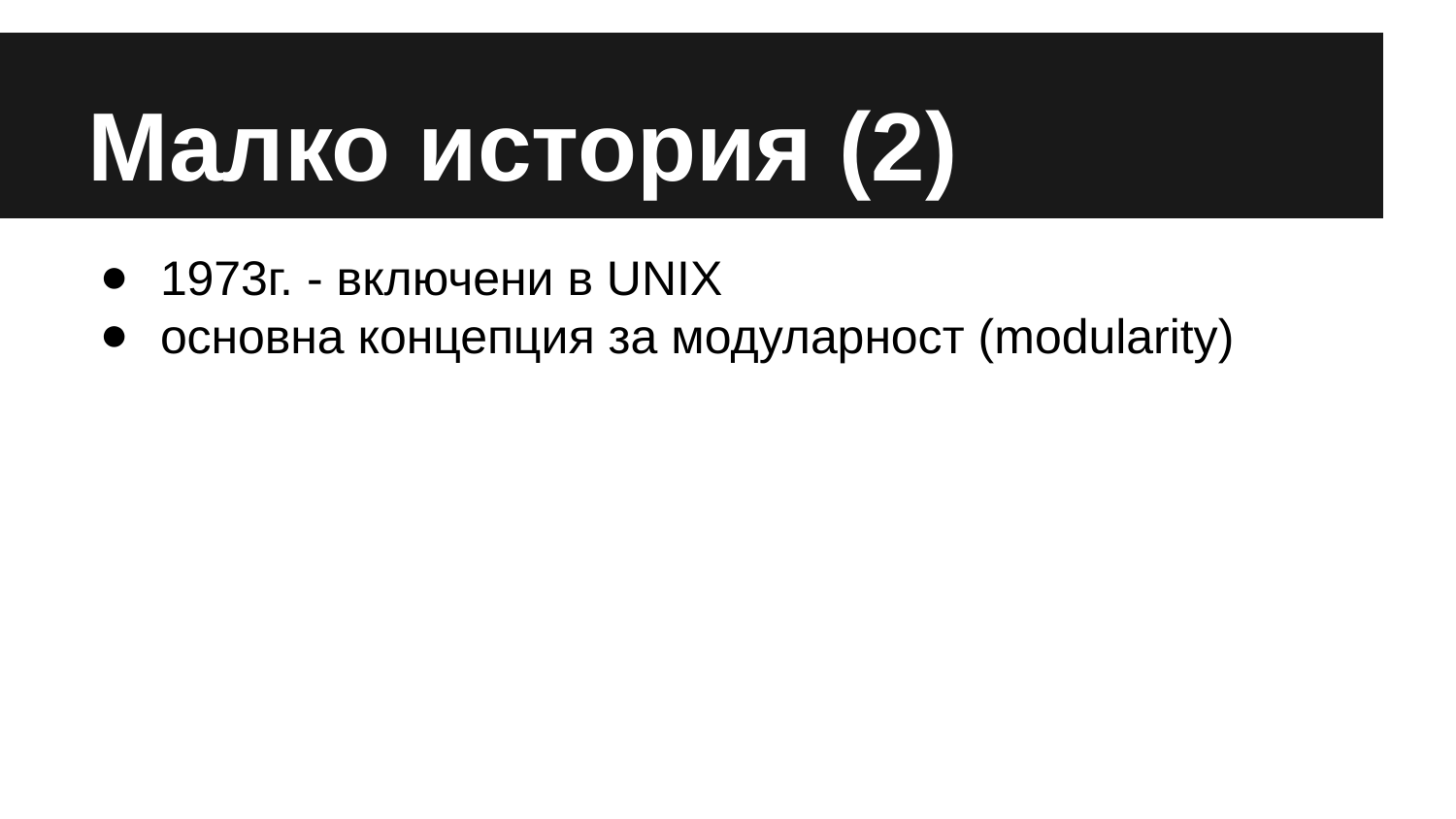

# Малко история (2)
1973г. - включени в UNIX
основна концепция за модуларност (modularity)